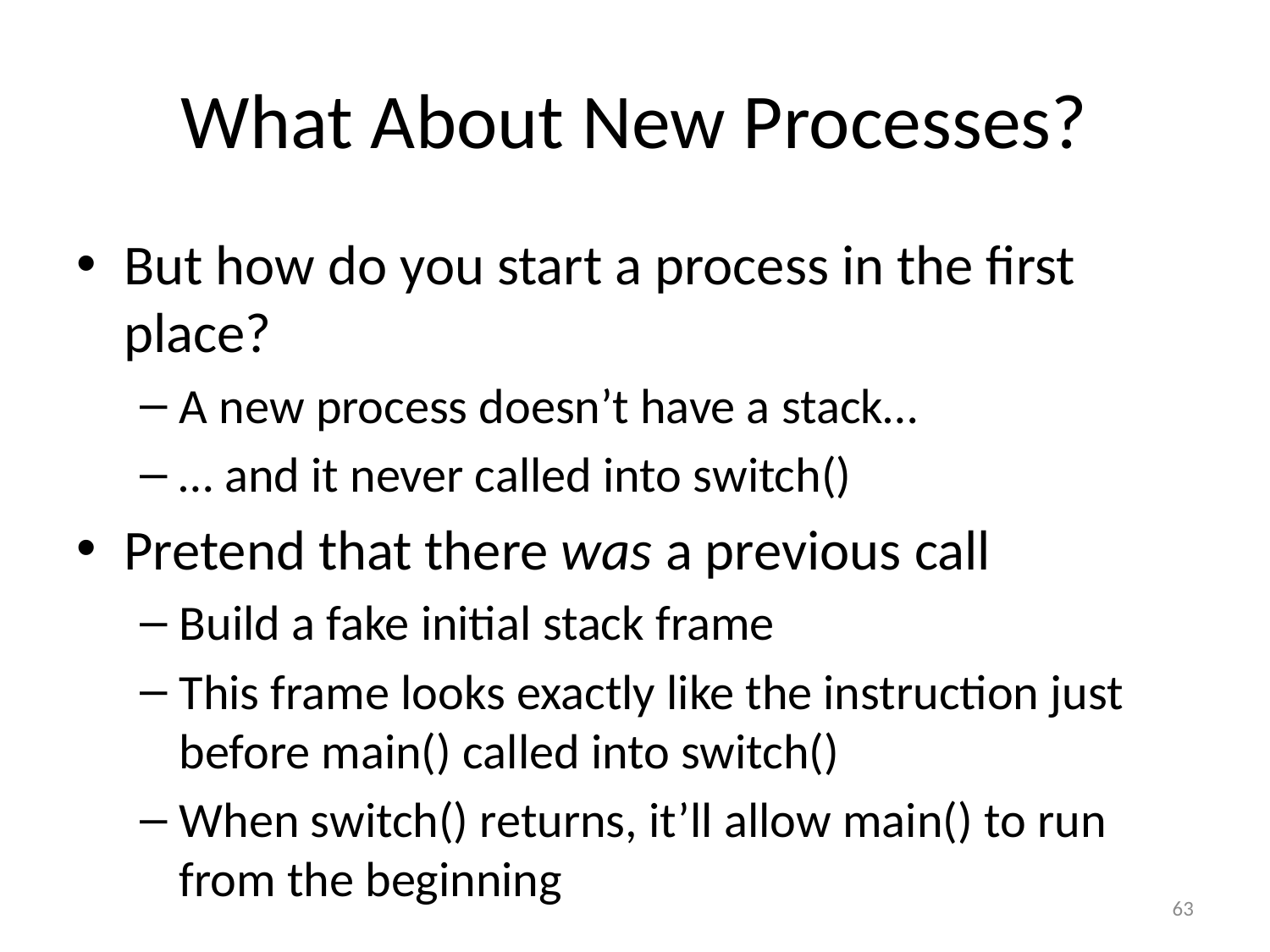

# What About New Processes?
But how do you start a process in the first place?
A new process doesn’t have a stack…
… and it never called into switch()
Pretend that there was a previous call
Build a fake initial stack frame
This frame looks exactly like the instruction just before main() called into switch()
When switch() returns, it’ll allow main() to run from the beginning
63